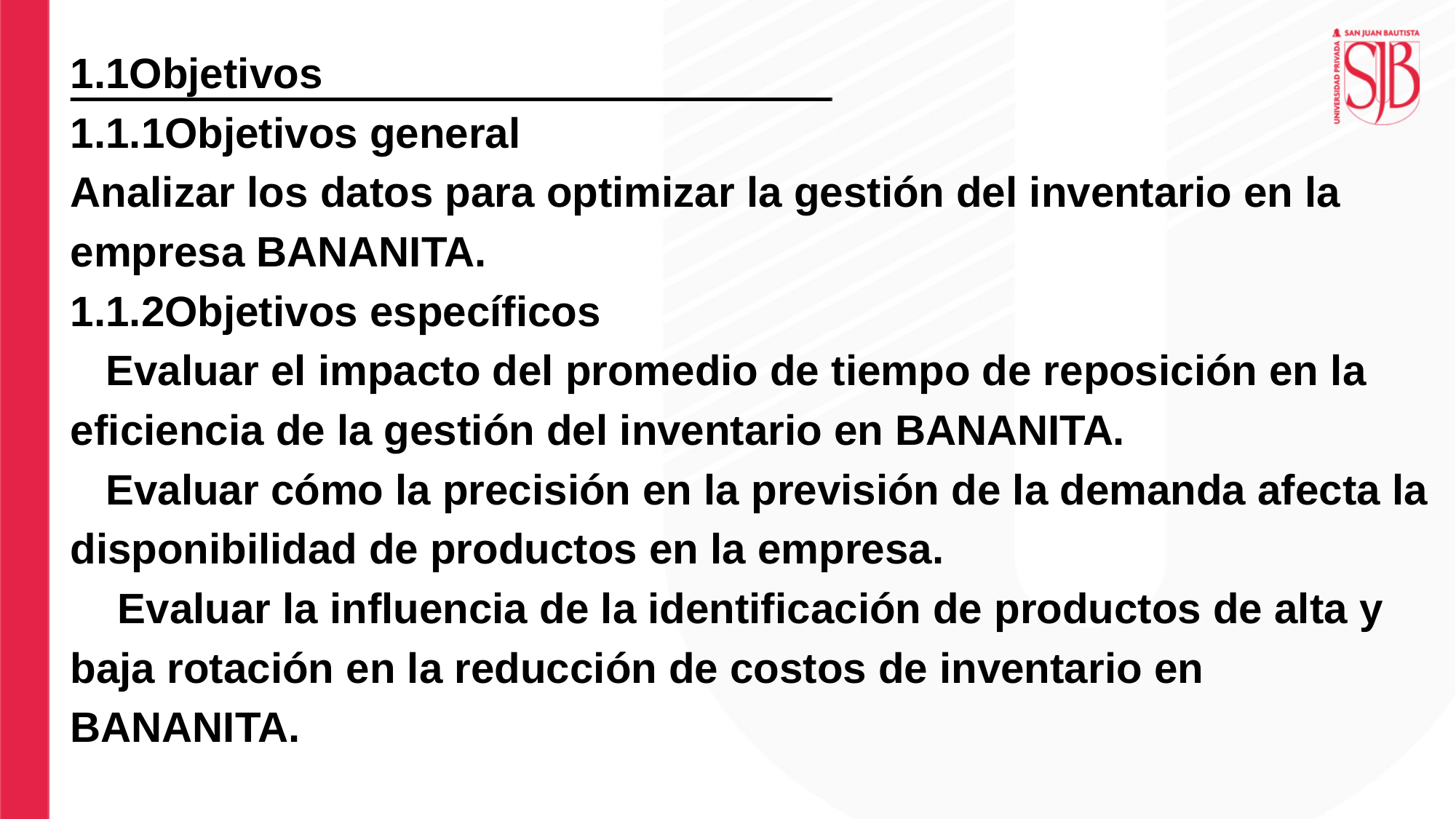

1.1Objetivos
1.1.1Objetivos general
Analizar los datos para optimizar la gestión del inventario en la empresa BANANITA.
1.1.2Objetivos específicos
   Evaluar el impacto del promedio de tiempo de reposición en la eficiencia de la gestión del inventario en BANANITA.
   Evaluar cómo la precisión en la previsión de la demanda afecta la disponibilidad de productos en la empresa.
    Evaluar la influencia de la identificación de productos de alta y baja rotación en la reducción de costos de inventario en BANANITA.